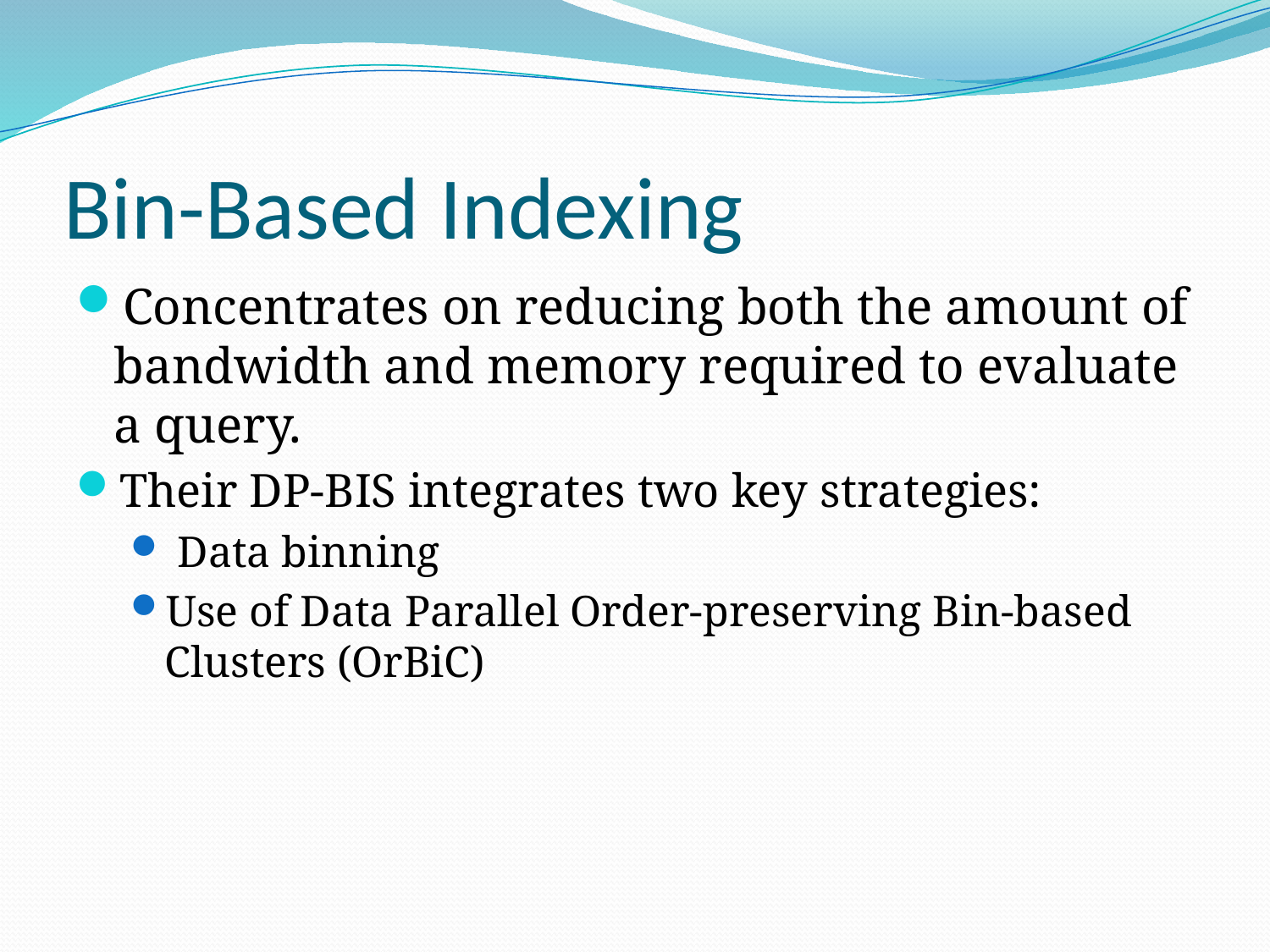

# Bin-Based Indexing
Concentrates on reducing both the amount of bandwidth and memory required to evaluate a query.
Their DP-BIS integrates two key strategies:
 Data binning
Use of Data Parallel Order-preserving Bin-based Clusters (OrBiC)